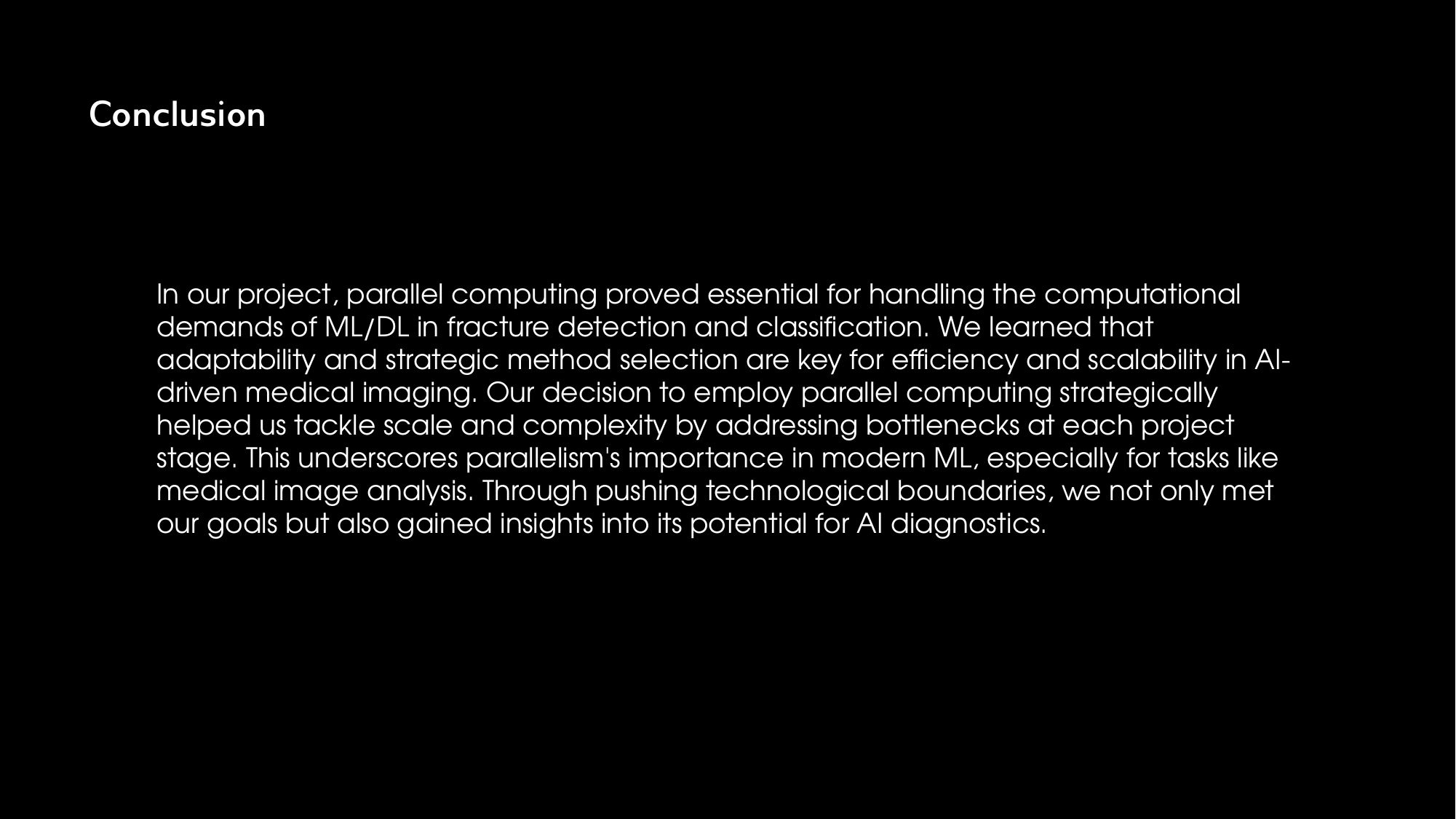

Conclusion
In our project, parallel computing proved essential for handling the computational demands of ML/DL in fracture detection and classification. We learned that adaptability and strategic method selection are key for efficiency and scalability in AI-driven medical imaging. Our decision to employ parallel computing strategically helped us tackle scale and complexity by addressing bottlenecks at each project stage. This underscores parallelism's importance in modern ML, especially for tasks like medical image analysis. Through pushing technological boundaries, we not only met our goals but also gained insights into its potential for AI diagnostics.